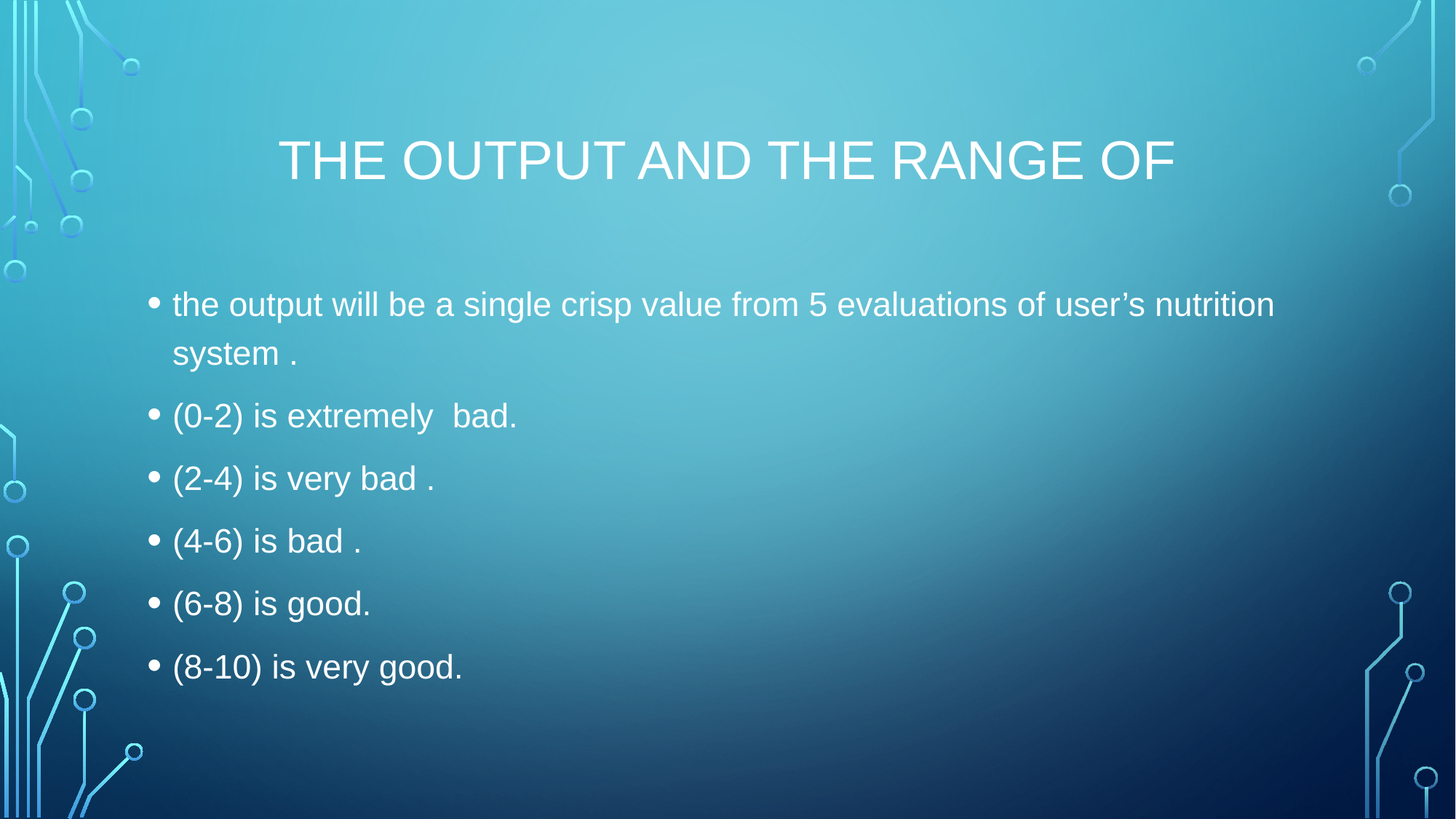

# the output and the range of
the output will be a single crisp value from 5 evaluations of user’s nutrition system .
(0-2) is extremely  bad.
(2-4) is very bad .
(4-6) is bad .
(6-8) is good.
(8-10) is very good.